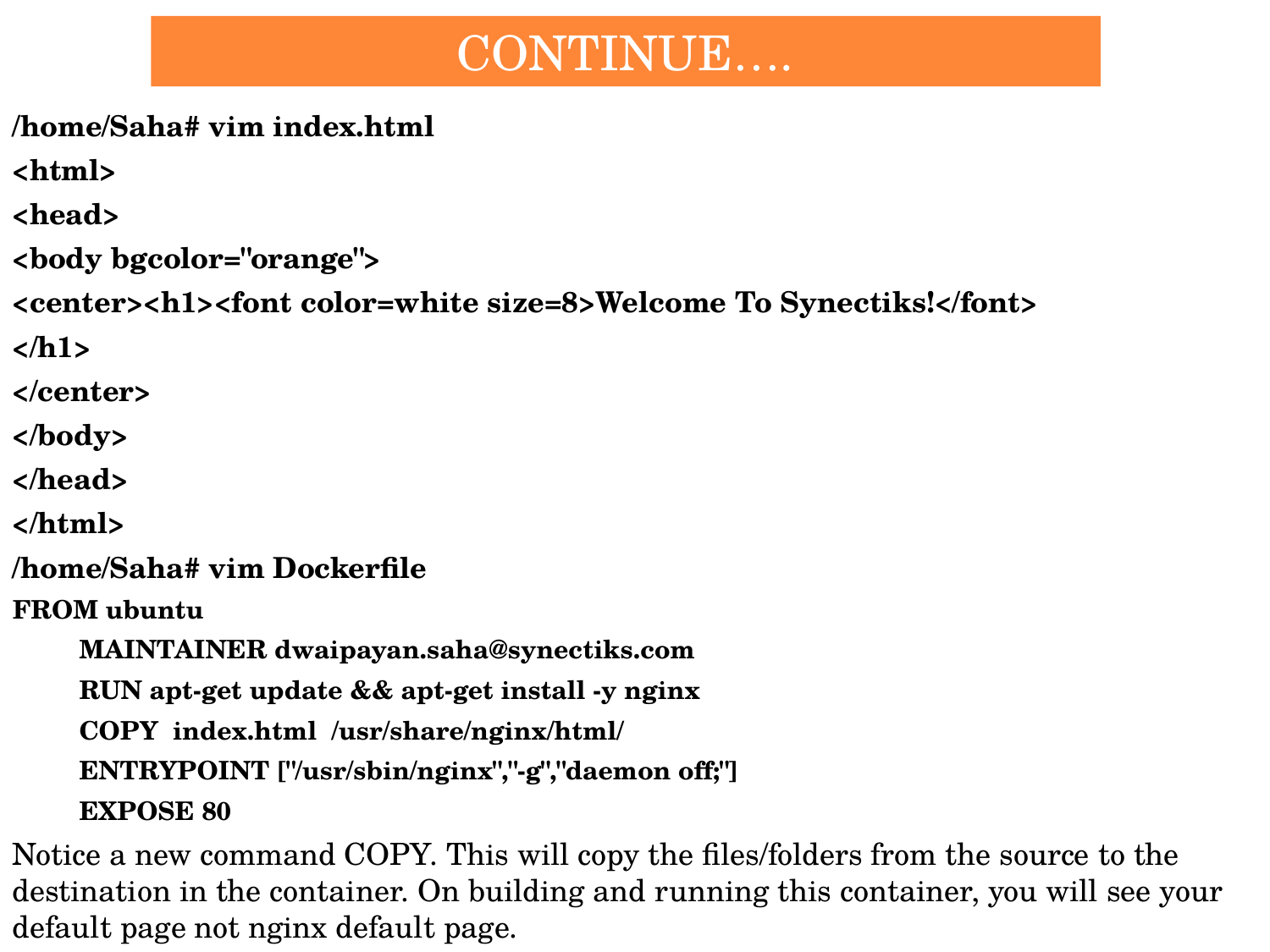

# Continue….
/home/Saha# vim index.html
<html>
<head>
<body bgcolor="orange">
<center><h1><font color=white size=8>Welcome To Synectiks!</font>
</h1>
</center>
</body>
</head>
</html>
/home/Saha# vim Dockerfile
FROM ubuntu
         MAINTAINER dwaipayan.saha@synectiks.com
         RUN apt-get update && apt-get install -y nginx
         COPY  index.html  /usr/share/nginx/html/
         ENTRYPOINT ["/usr/sbin/nginx","-g","daemon off;"]
         EXPOSE 80
Notice a new command COPY. This will copy the files/folders from the source to the destination in the container. On building and running this container, you will see your default page not nginx default page.